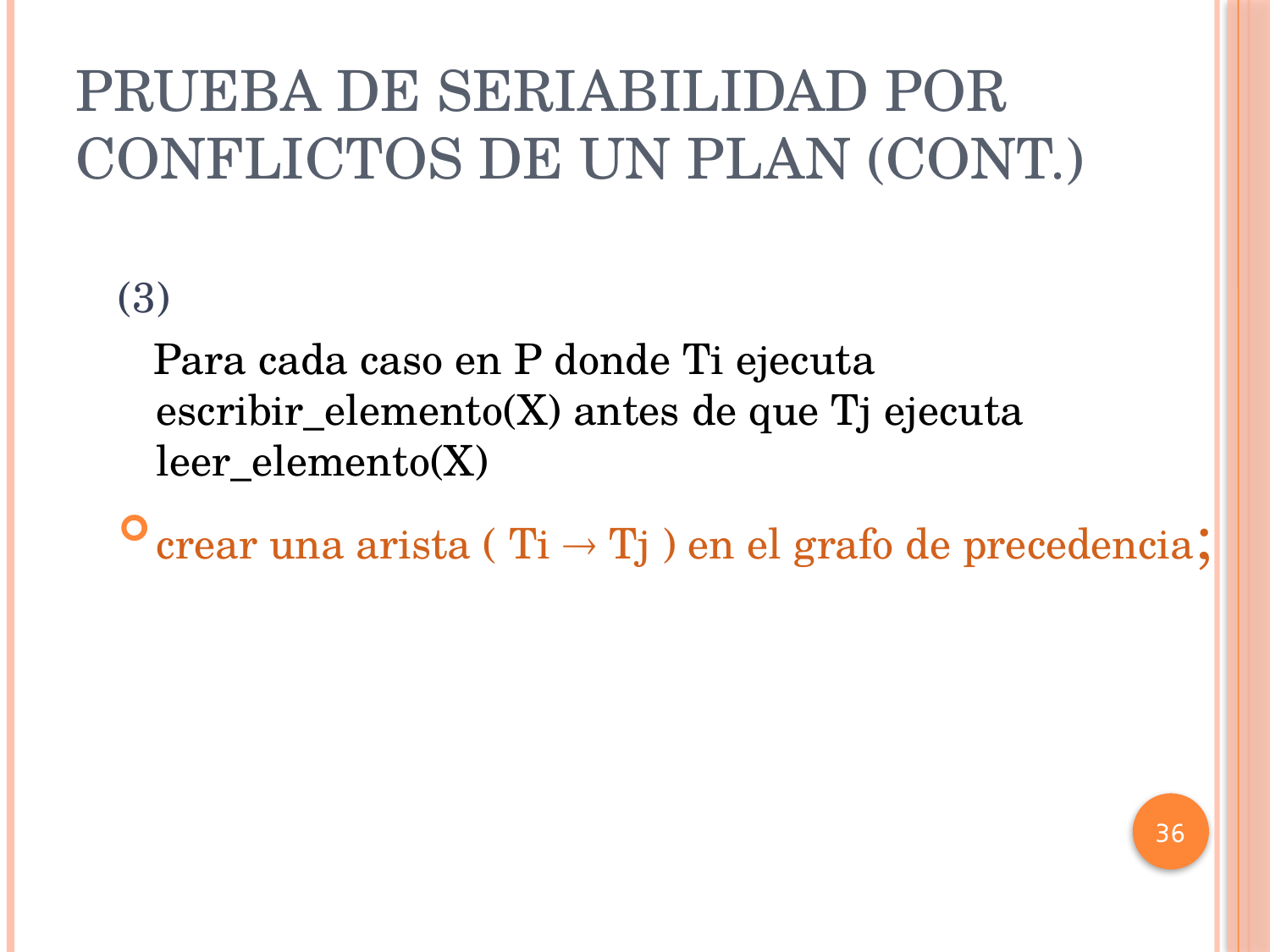

# PRUEBA DE SERIABILIDAD POR CONFLICTOS DE UN PLAN (cont.)
(3)
   Para cada caso en P donde Ti ejecuta escribir_elemento(X) antes de que Tj ejecuta leer_elemento(X)
crear una arista ( Ti → Tj ) en el grafo de precedencia;

36